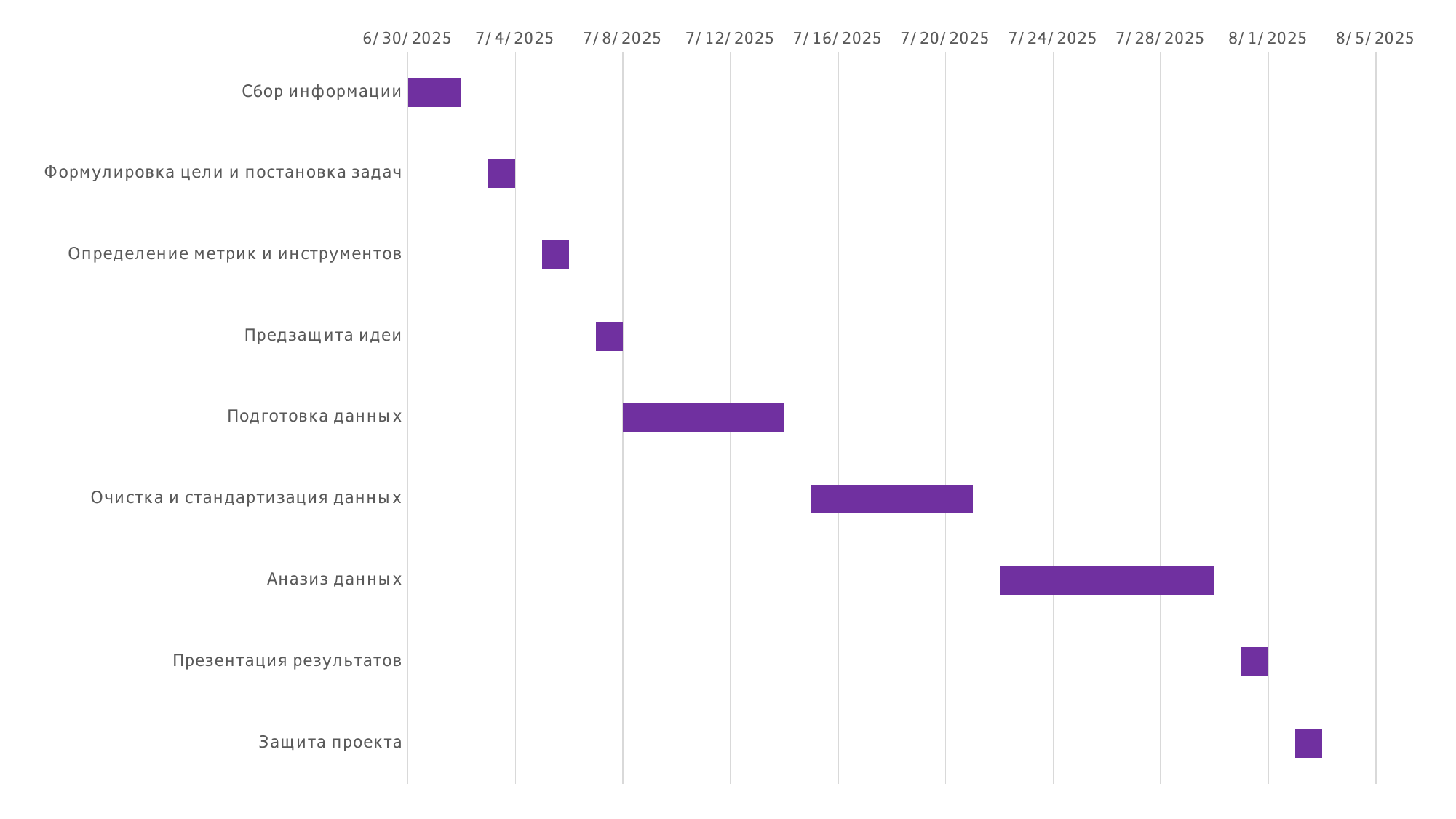

### Chart

| Category | Дата начала |  |
|---|---|---|
| Сбор информации | 45838.0 | 2.0 |
| Формулировка цели и постановка задач | 45841.0 | 1.0 |
| Определение метрик и инструментов | 45843.0 | 1.0 |
| Предзащита идеи | 45845.0 | 1.0 |
| Подготовка данных | 45846.0 | 6.0 |
| Очистка и стандартизация данных | 45853.0 | 6.0 |
| Аназиз данных | 45860.0 | 8.0 |
| Презентация результатов | 45869.0 | 1.0 |
| Защита проекта | 45871.0 | 1.0 |